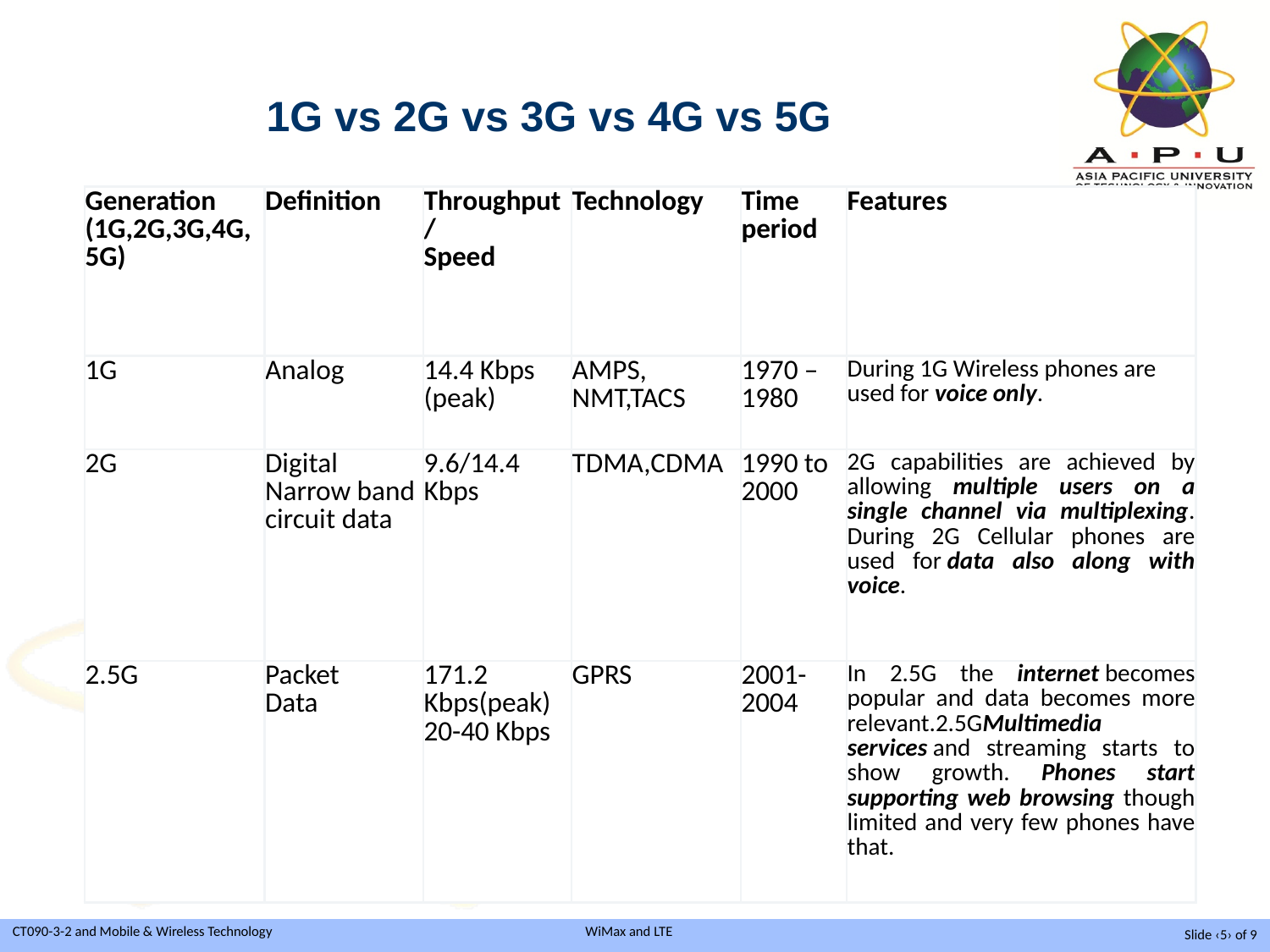

1G vs 2G vs 3G vs 4G vs 5G
| Generation (1G,2G,3G,4G, 5G) | Definition | Throughput/ Speed | Technology | Time period | Features |
| --- | --- | --- | --- | --- | --- |
| 1G | Analog | 14.4 Kbps (peak) | AMPS, NMT,TACS | 1970 – 1980 | During 1G Wireless phones are used for voice only. |
| 2G | Digital Narrow band circuit data | 9.6/14.4 Kbps | TDMA,CDMA | 1990 to 2000 | 2G capabilities are achieved by allowing multiple users on a single channel via multiplexing. During 2G Cellular phones are used for data also along with voice. |
| 2.5G | Packet Data | 171.2 Kbps(peak) 20-40 Kbps | GPRS | 2001-2004 | In 2.5G the internet becomes popular and data becomes more relevant.2.5GMultimedia services and streaming starts to show growth. Phones start supporting web browsing though limited and very few phones have that. |
Slide ‹5› of 9